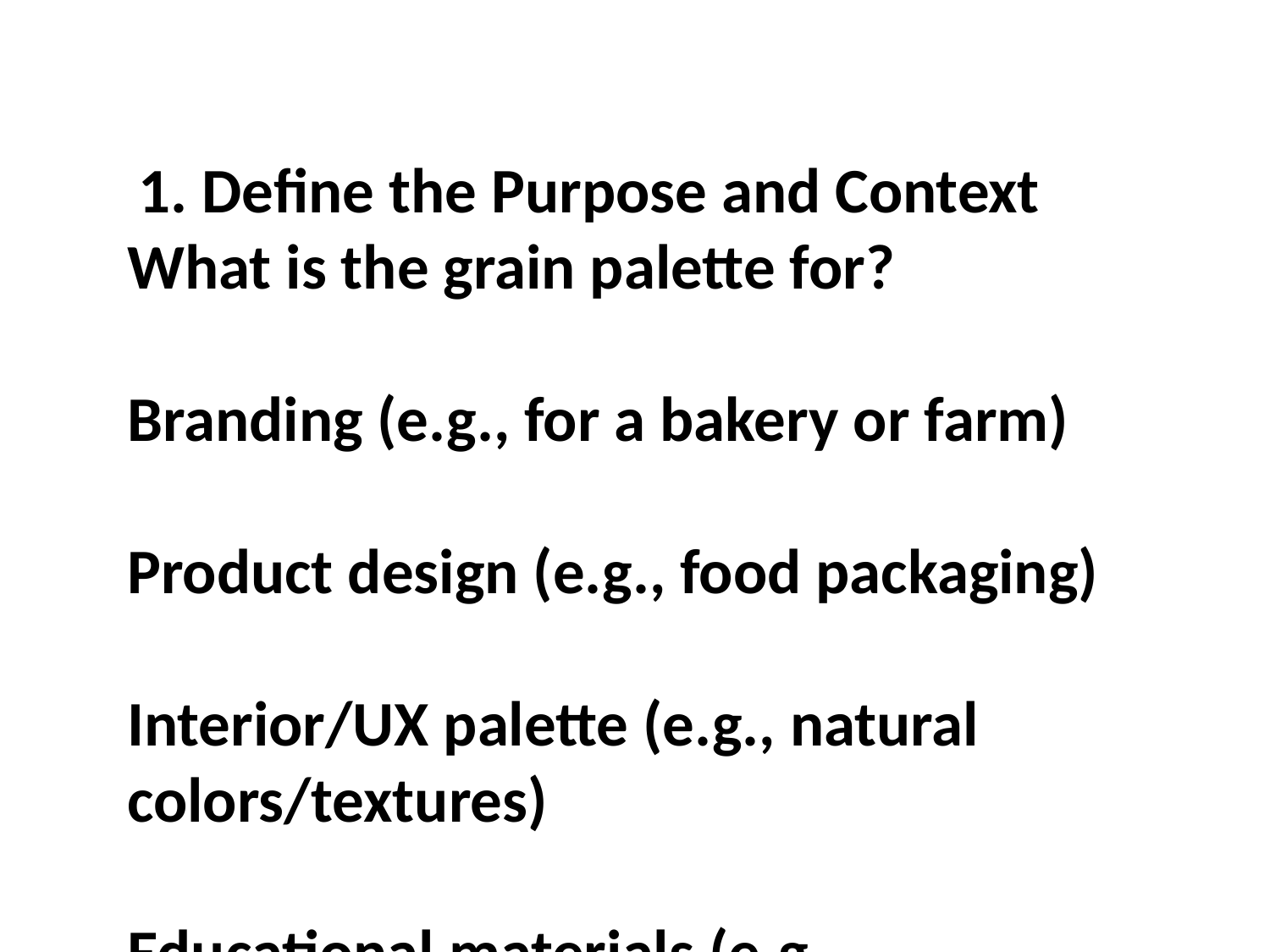

1. Define the Purpose and Context
What is the grain palette for?

Branding (e.g., for a bakery or farm)

Product design (e.g., food packaging)

Interior/UX palette (e.g., natural colors/textures)

Educational materials (e.g., infographics, charts)